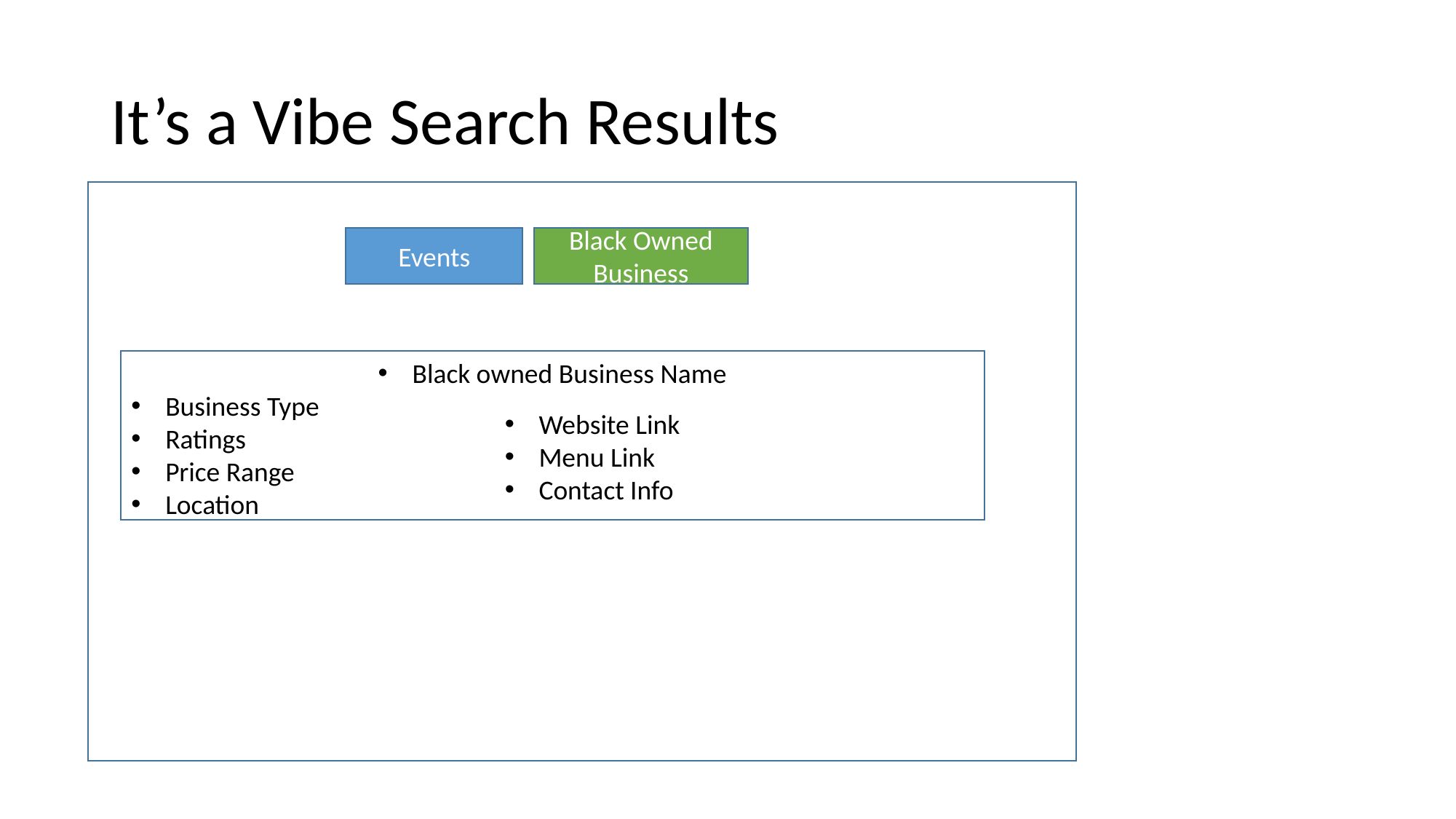

# It’s a Vibe Search Results

Events
Black Owned Business
Black owned Business Name
Business Type
Ratings
Price Range
Location

Website Link
Menu Link
Contact Info